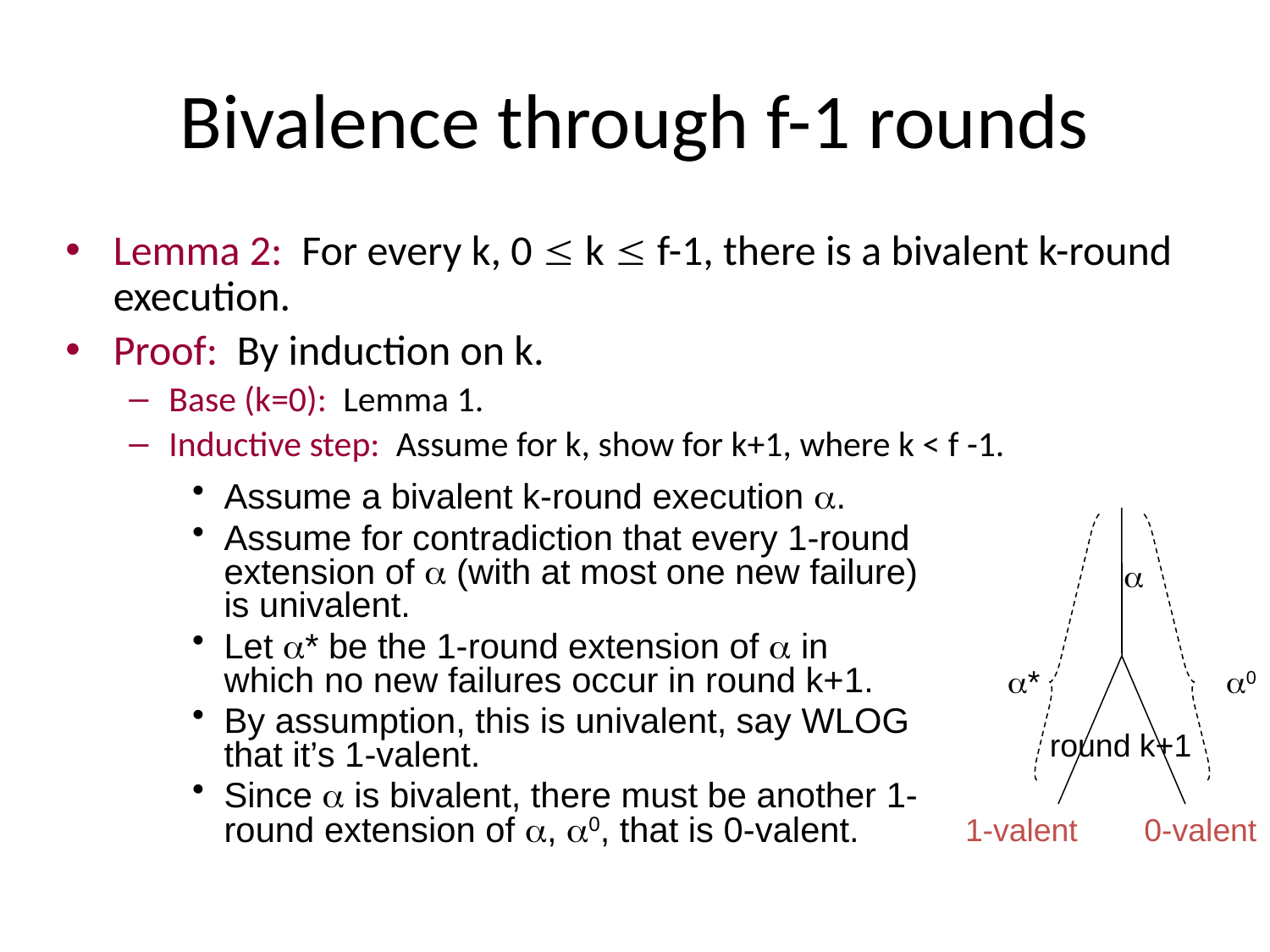

# Bivalence through f-1 rounds
Lemma 2:  For every k, 0 ≤ k ≤ f-1, there is a bivalent k-round execution.
Proof:  By induction on k.
Base (k=0):  Lemma 1.
Inductive step:  Assume for k, show for k+1, where k < f -1.
Assume a bivalent k-round execution α.
Assume for contradiction that every 1-round extension of α (with at most one new failure) is univalent.
Let α* be the 1-round extension of α in which no new failures occur in round k+1.
By assumption, this is univalent, say WLOG that it’s 1-valent.
Since α is bivalent, there must be another 1-round extension of α, α0, that is 0-valent.

α
α*

α0
round k+1
1-valent
0-valent